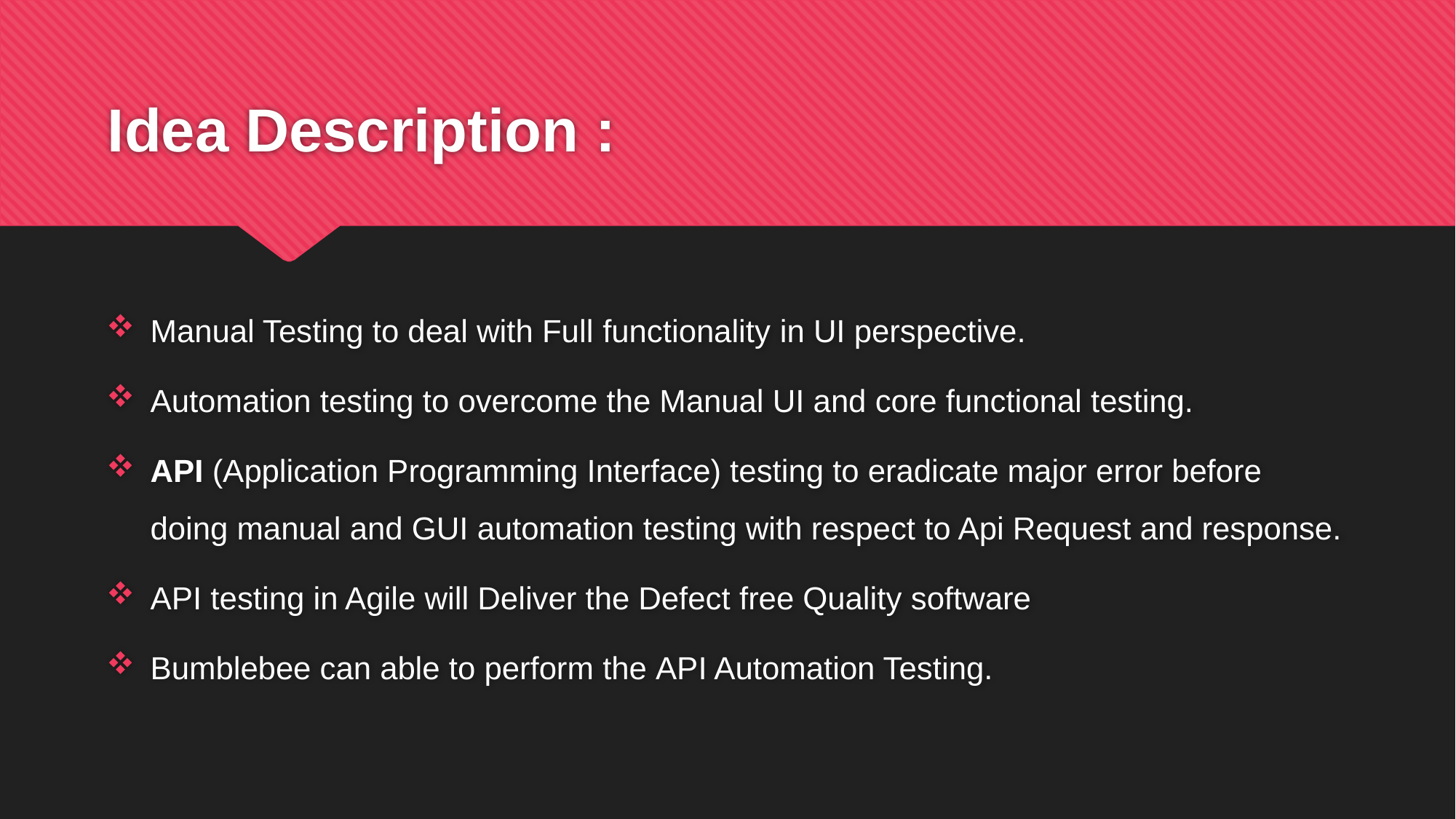

# Idea Description :
Manual Testing to deal with Full functionality in UI perspective.
Automation testing to overcome the Manual UI and core functional testing.
API (Application Programming Interface) testing to eradicate major error before doing manual and GUI automation testing with respect to Api Request and response.
API testing in Agile will Deliver the Defect free Quality software
Bumblebee can able to perform the API Automation Testing.